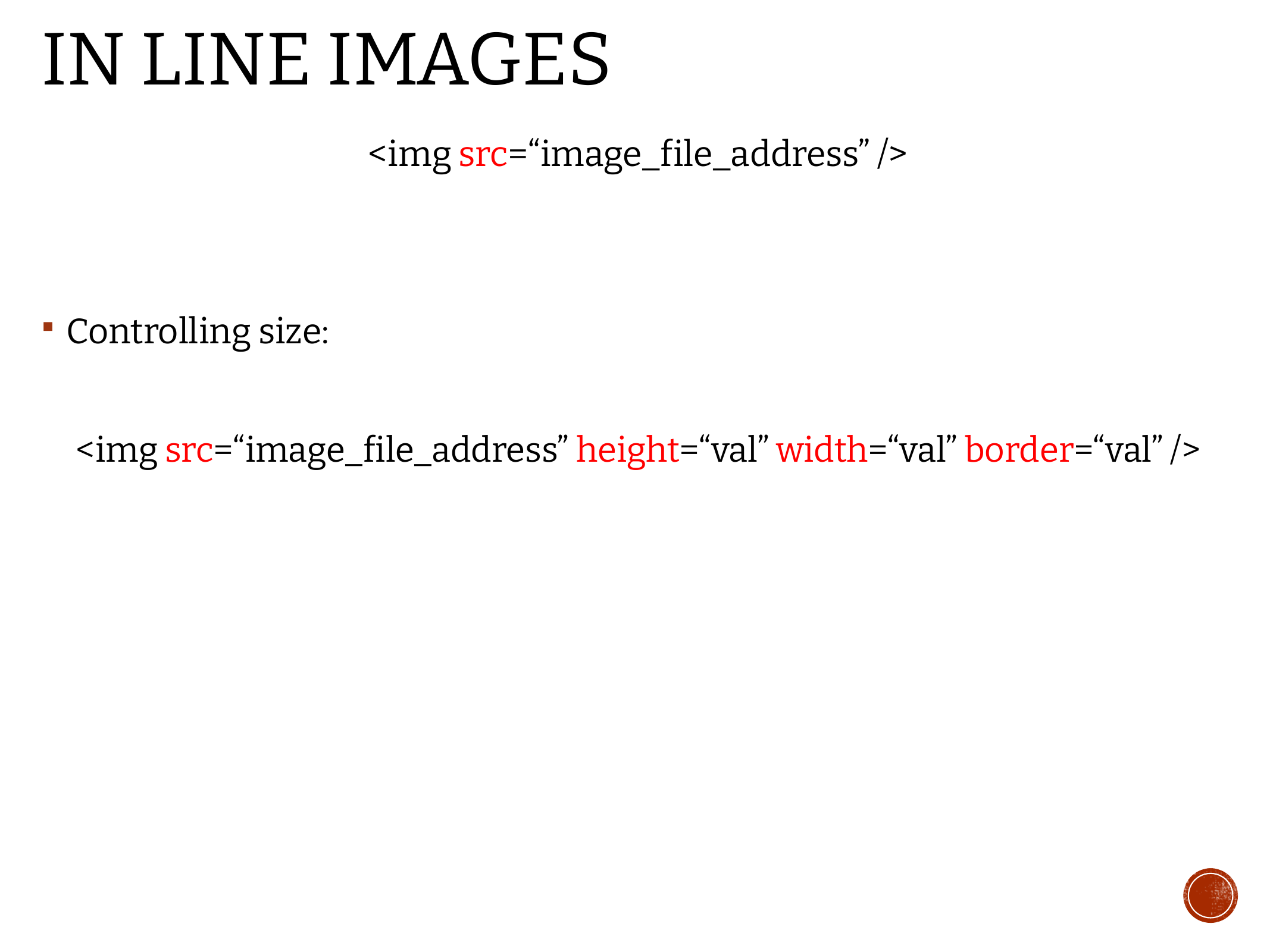

# In line Images
<img src=“image_file_address” />

Controlling size:

<img src=“image_file_address” height=“val” width=“val” border=“val” />